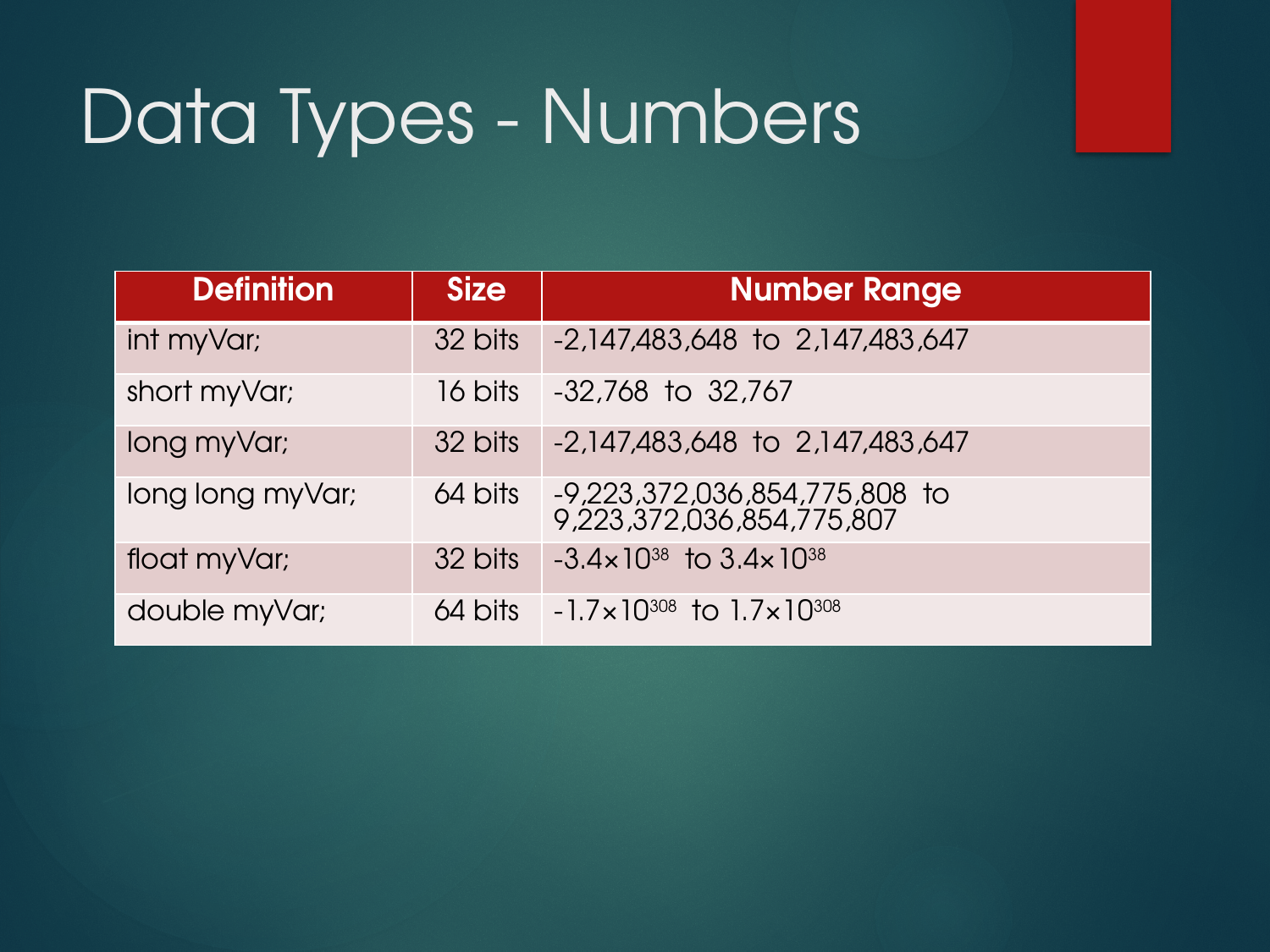

# Data Types - Numbers
| Definition | Size | Number Range |
| --- | --- | --- |
| int myVar; | 32 bits | -2,147,483,648 to 2,147,483,647 |
| short myVar; | 16 bits | -32,768 to 32,767 |
| long myVar; | 32 bits | -2,147,483,648 to 2,147,483,647 |
| long long myVar; | 64 bits | -9,223,372,036,854,775,808 to 9,223,372,036,854,775,807 |
| float myVar; | 32 bits | -3.4×1038 to 3.4×1038 |
| double myVar; | 64 bits | -1.7×10308 to 1.7×10308 |